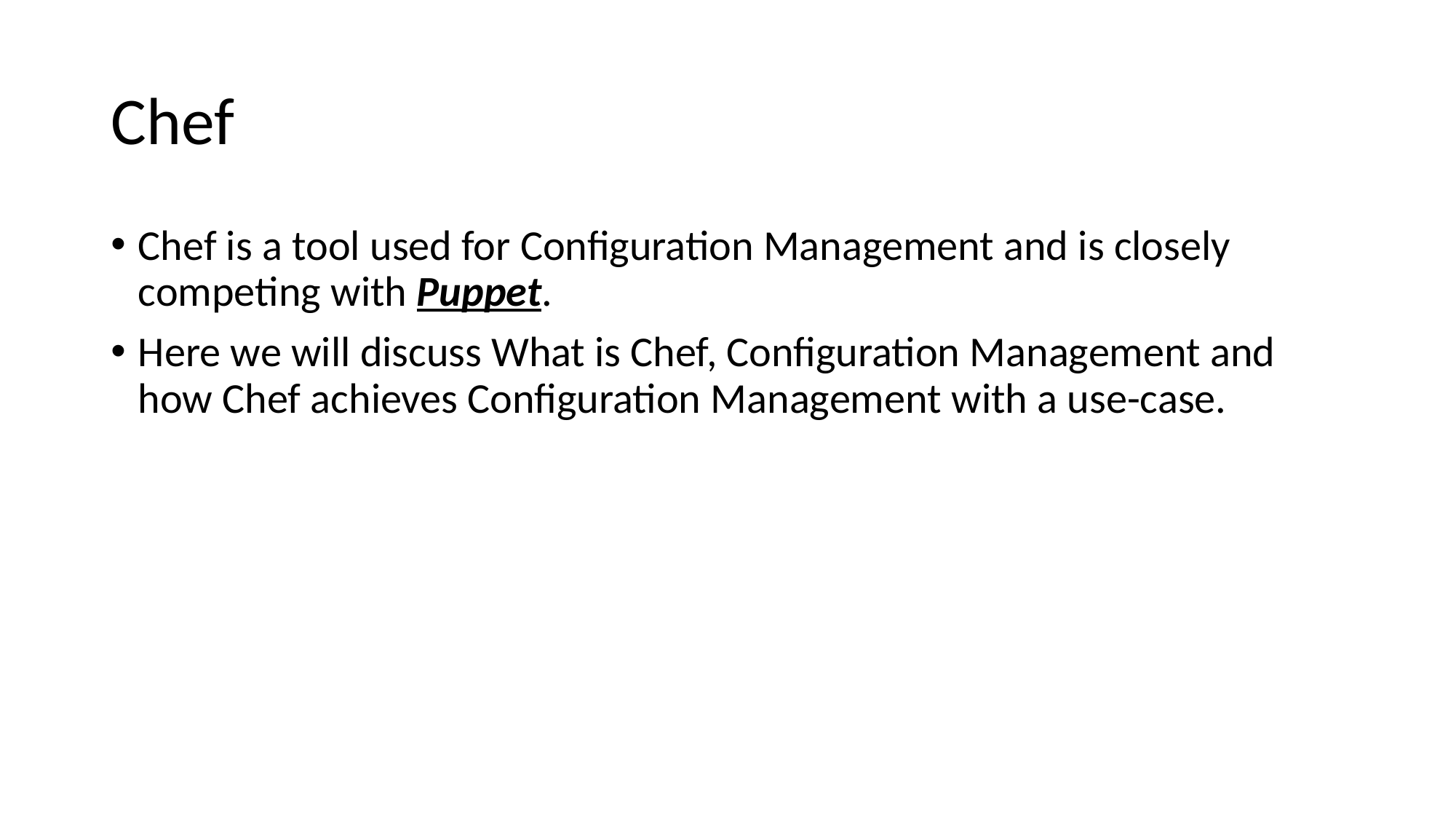

# Chef
Chef is a tool used for Configuration Management and is closely competing with Puppet.
Here we will discuss What is Chef, Configuration Management and how Chef achieves Configuration Management with a use-case.